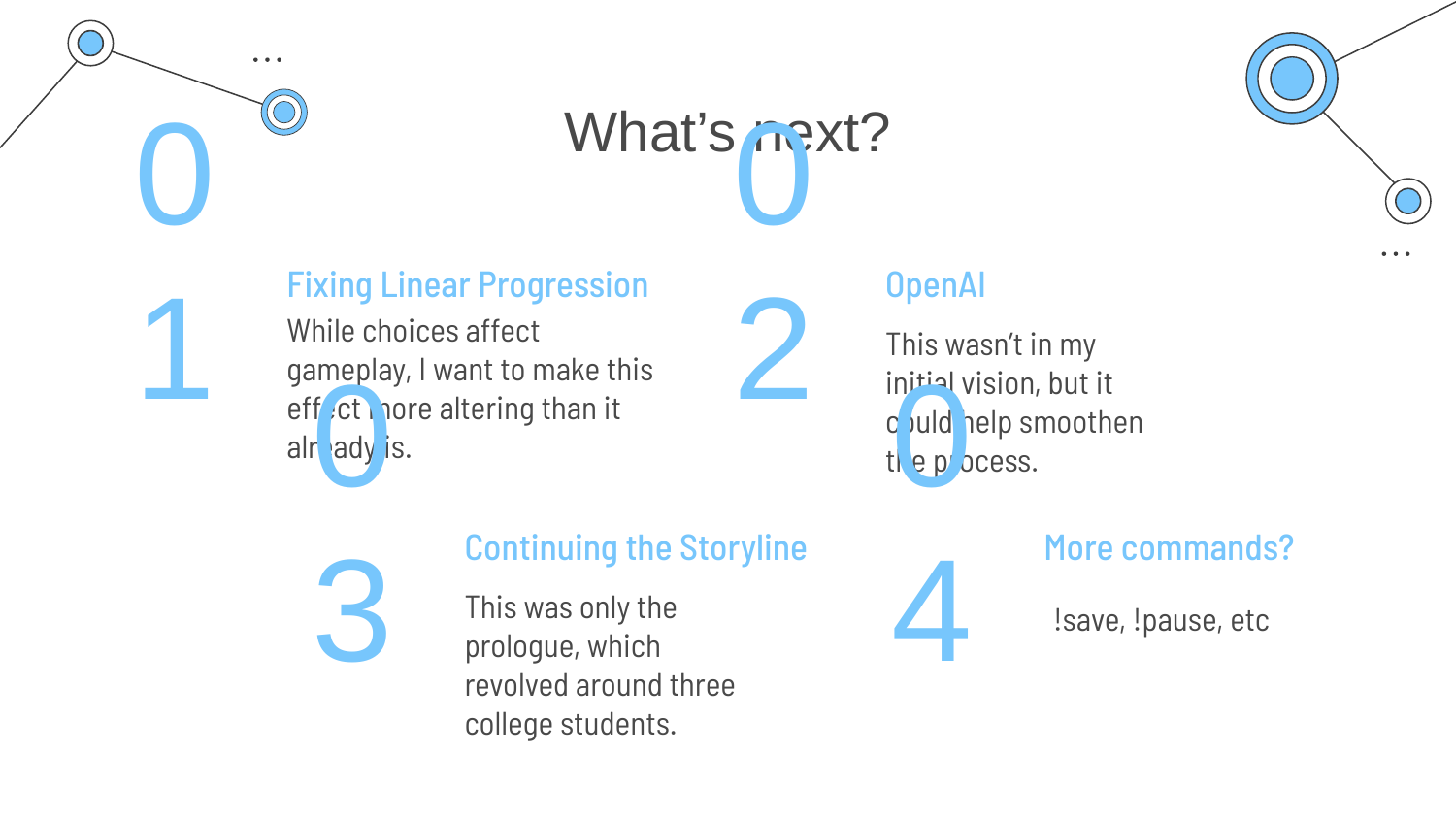

# What’s next?
Fixing Linear Progression
OpenAI
01
02
While choices affect gameplay, I want to make this effect more altering than it already is.
This wasn’t in my initial vision, but it could help smoothen the process.
Continuing the Storyline
More commands?
03
04
This was only the prologue, which revolved around three college students.
!save, !pause, etc